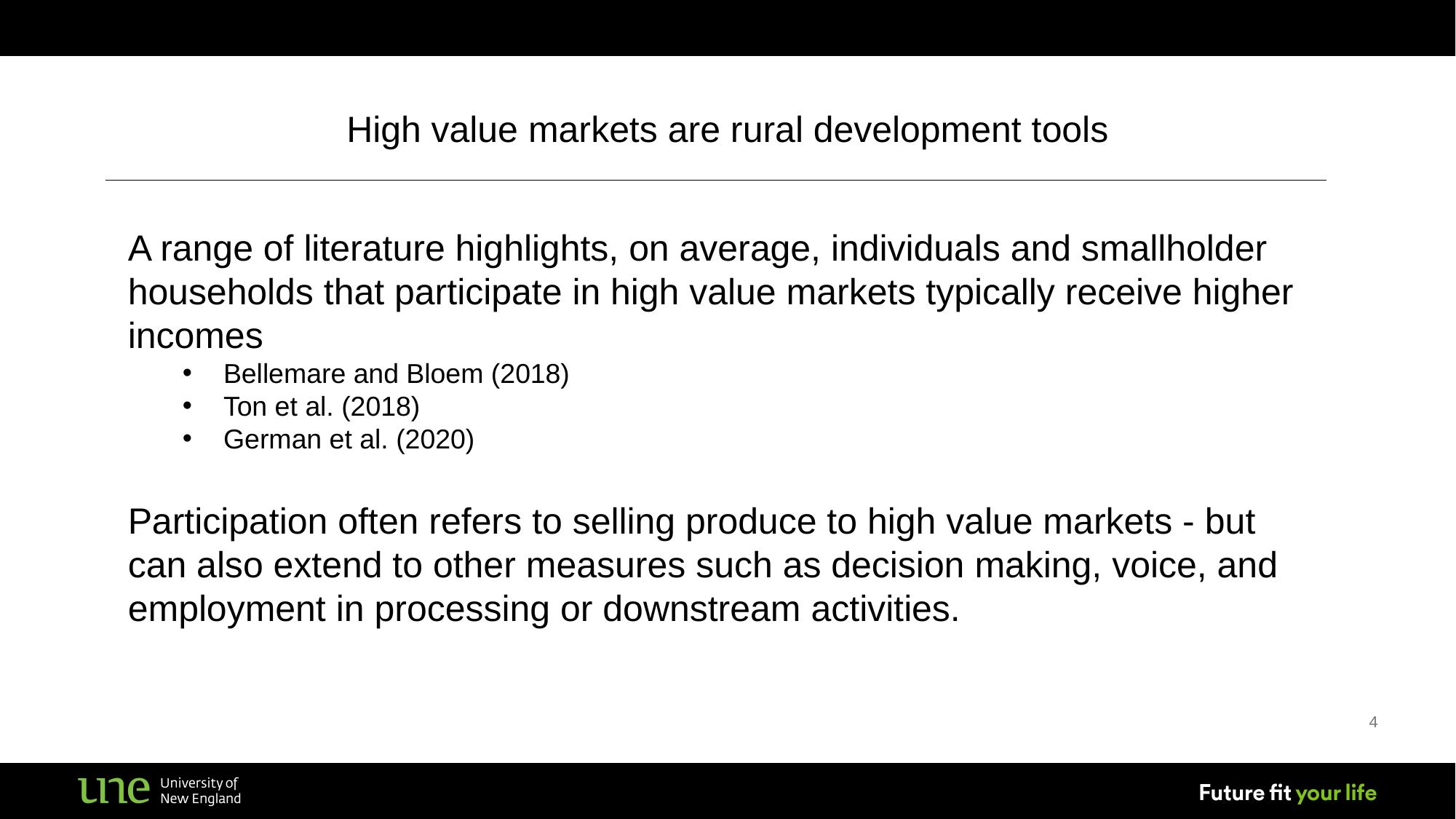

High value markets are rural development tools
A range of literature highlights, on average, individuals and smallholder households that participate in high value markets typically receive higher incomes
Bellemare and Bloem (2018)
Ton et al. (2018)
German et al. (2020)

Participation often refers to selling produce to high value markets - but can also extend to other measures such as decision making, voice, and employment in processing or downstream activities.

4